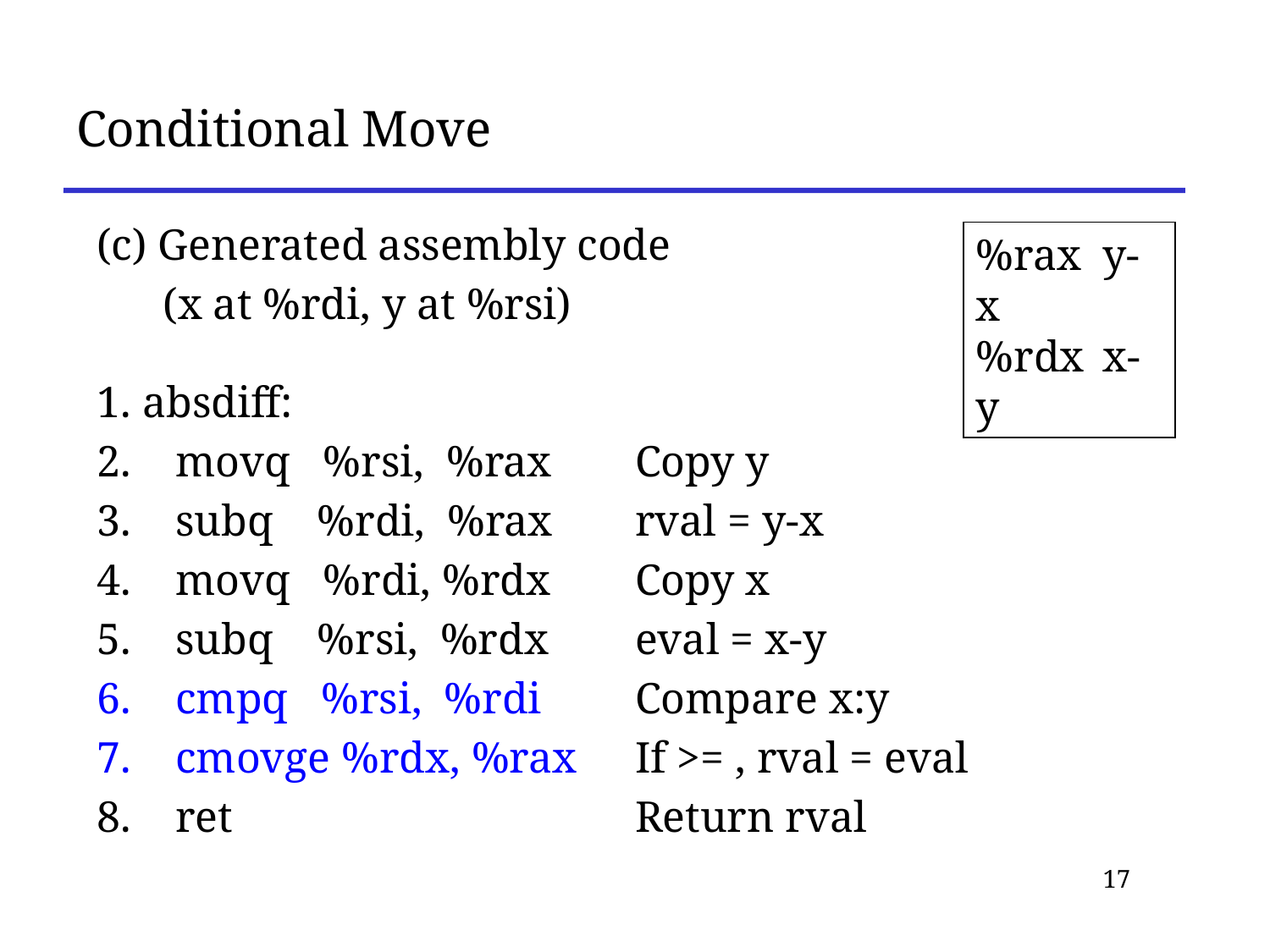

# Conditional Move
(c) Generated assembly code
      (x at %rdi, y at %rsi)

 absdiff:
    movq   %rsi,  %rax	Copy y
    subq    %rdi,  %rax	rval = y-x
    movq   %rdi, %rdx 	Copy x
    subq    %rsi,  %rdx	eval = x-y
    cmpq   %rsi,  %rdi 	Compare x:y
    cmovge %rdx, %rax 	If >= , rval = eval
    ret				Return rval
%rax	y-x
%rdx	x-y
17